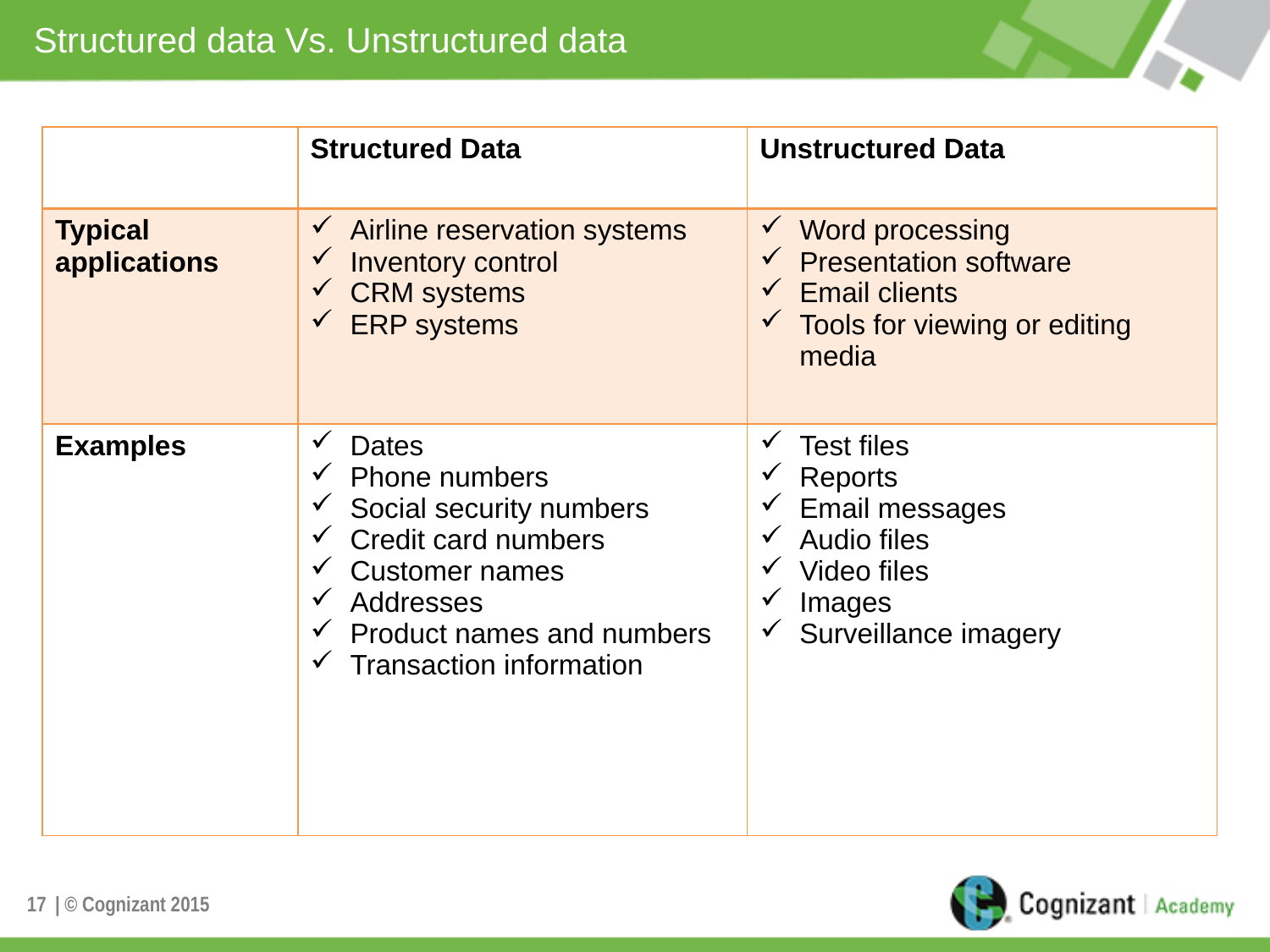

# Structured data Vs. Unstructured data
|  | Structured Data | Unstructured Data |
| --- | --- | --- |
| Typical applications | Airline reservation systems Inventory control CRM systems ERP systems | Word processing Presentation software Email clients Tools for viewing or editing media |
| Examples | Dates Phone numbers Social security numbers Credit card numbers Customer names Addresses Product names and numbers Transaction information | Test files Reports Email messages Audio files Video files Images Surveillance imagery |
17
| © Cognizant 2015